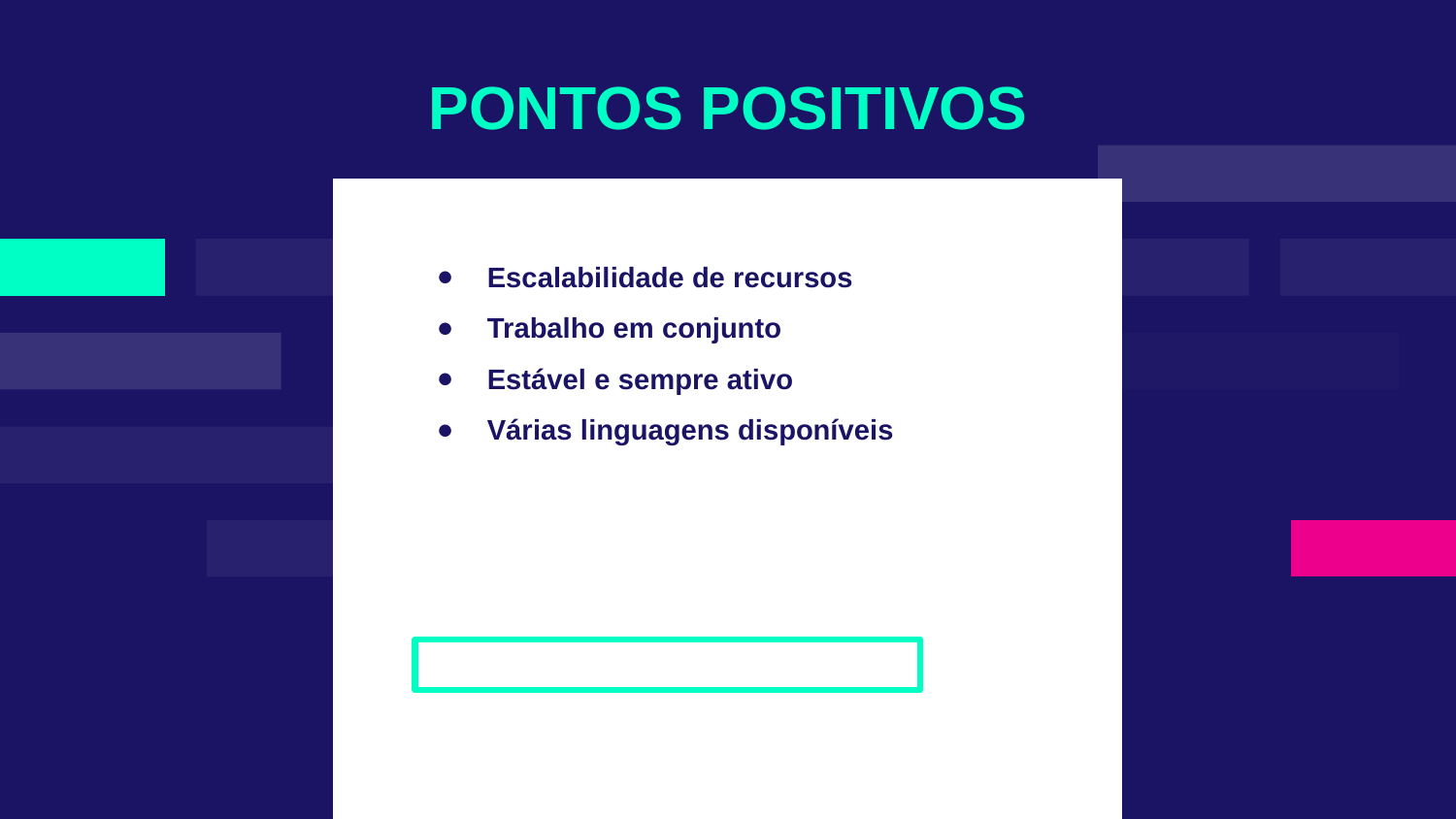

# PONTOS POSITIVOS
Escalabilidade de recursos
Trabalho em conjunto
Estável e sempre ativo
Várias linguagens disponíveis